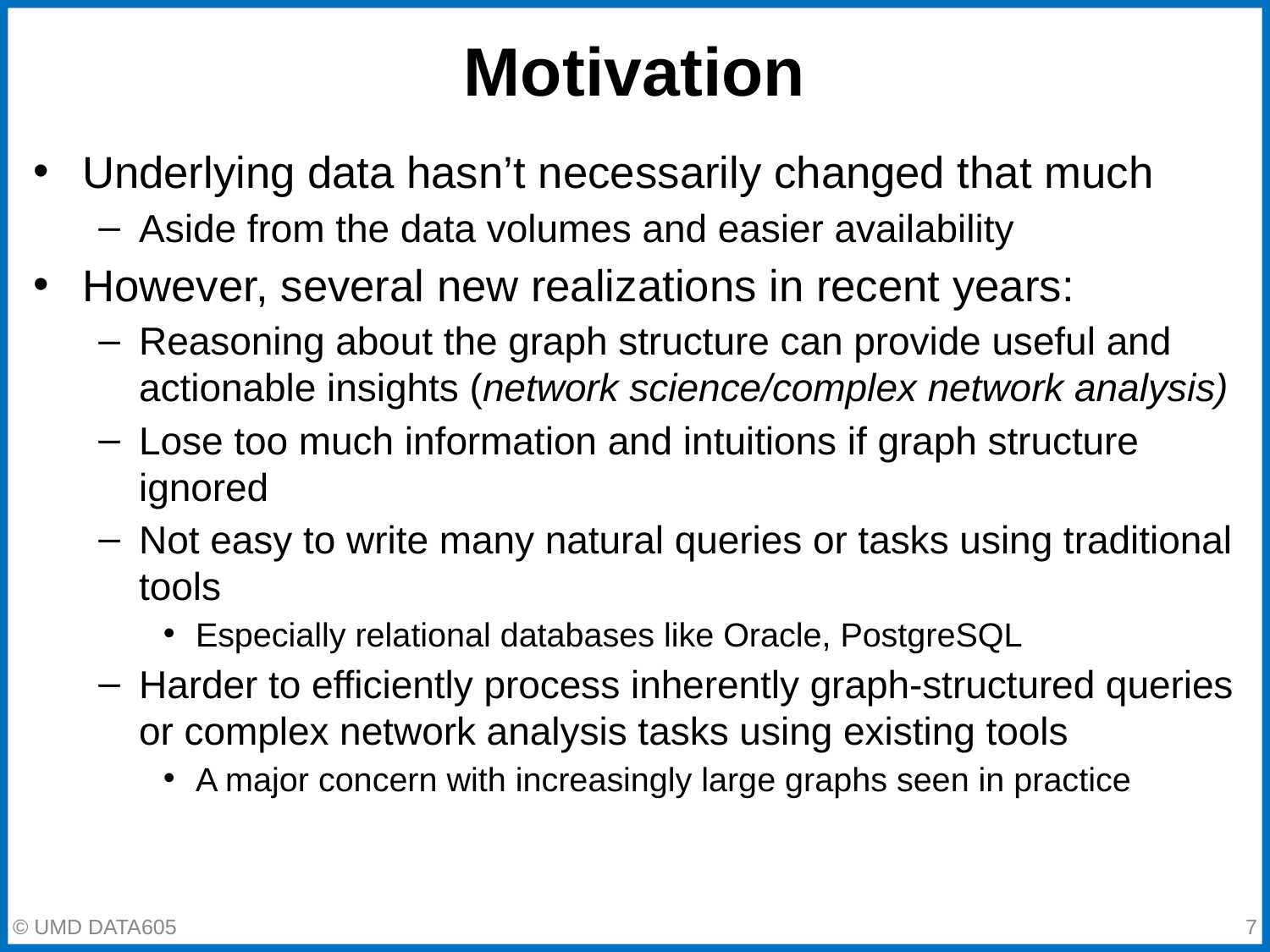

# Motivation
Underlying data hasn’t necessarily changed that much
Aside from the data volumes and easier availability
However, several new realizations in recent years:
Reasoning about the graph structure can provide useful and actionable insights (network science/complex network analysis)
Lose too much information and intuitions if graph structure ignored
Not easy to write many natural queries or tasks using traditional tools
Especially relational databases like Oracle, PostgreSQL
Harder to efficiently process inherently graph-structured queries or complex network analysis tasks using existing tools
A major concern with increasingly large graphs seen in practice

7